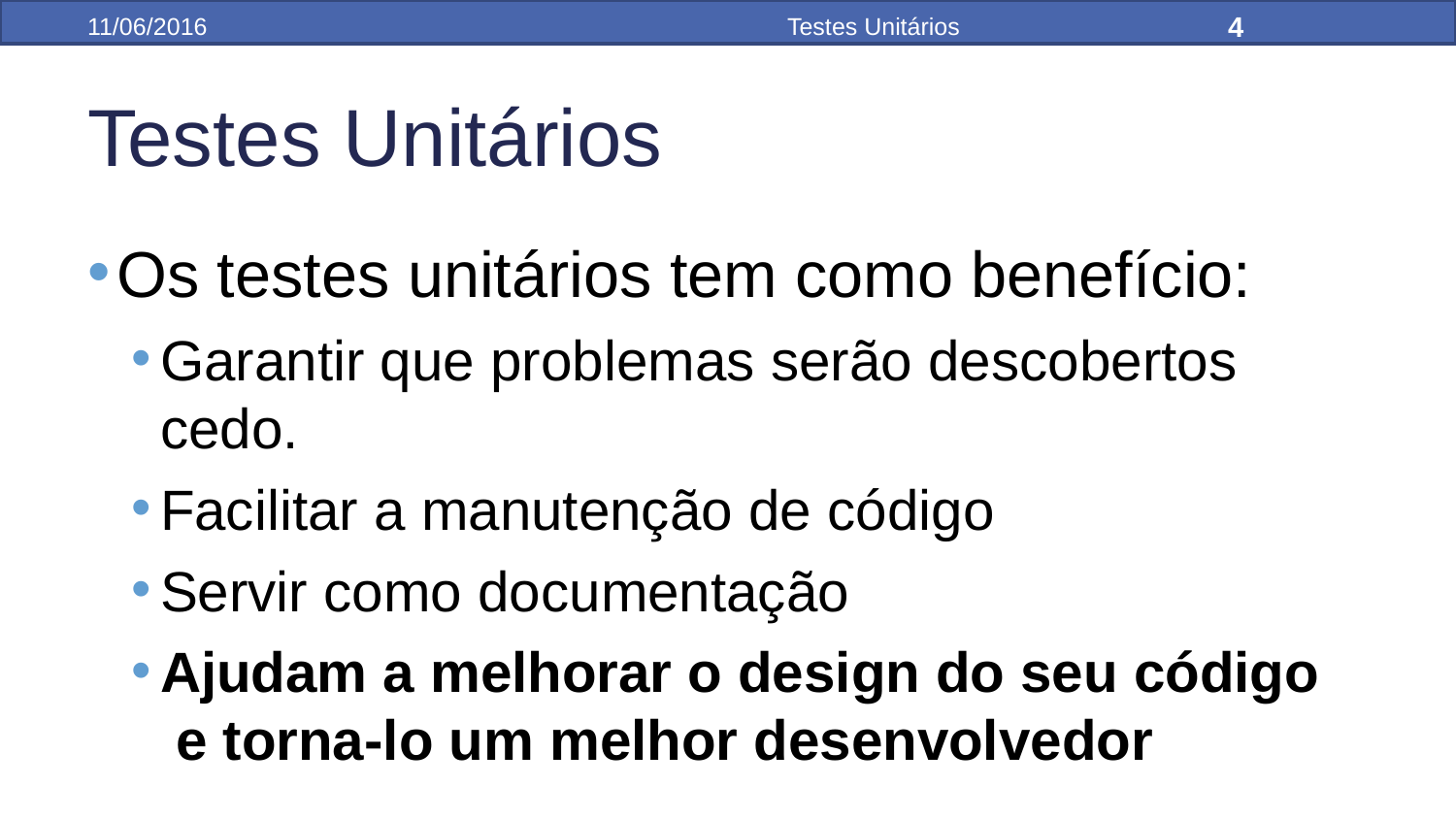

4
11/06/2016
Testes Unitários
Testes Unitários
Os testes unitários tem como benefício:
Garantir que problemas serão descobertos  cedo.
Facilitar a manutenção de código
Servir como documentação
Ajudam a melhorar o design do seu código  e torna-lo um melhor desenvolvedor